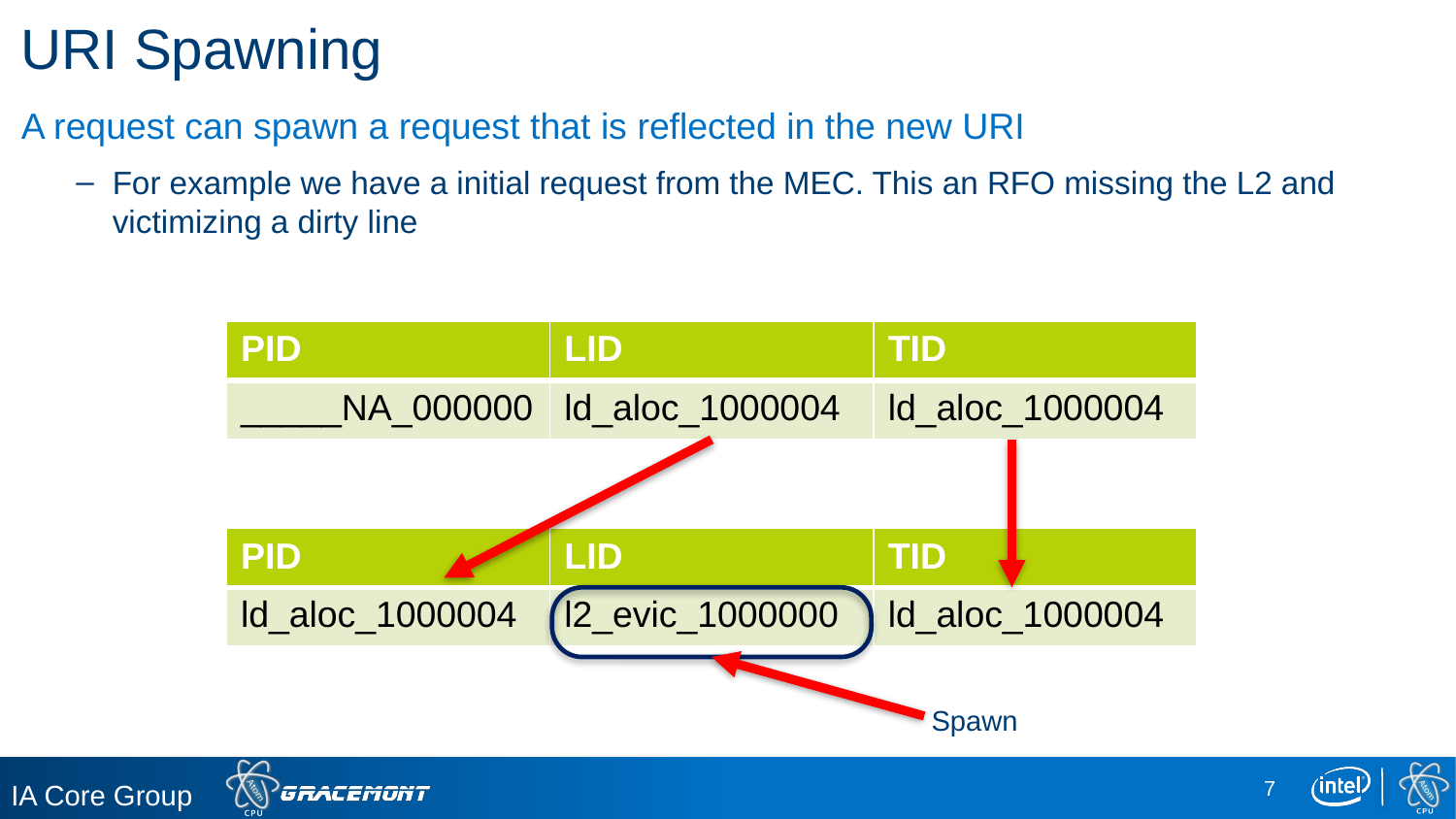

# URI Spawning
A request can spawn a request that is reflected in the new URI
For example we have a initial request from the MEC. This an RFO missing the L2 and victimizing a dirty line
| PID | LID | TID |
| --- | --- | --- |
| \_\_\_\_\_NA\_000000 | ld\_aloc\_1000004 | ld\_aloc\_1000004 |
| PID | LID | TID |
| --- | --- | --- |
| ld\_aloc\_1000004 | l2\_evic\_1000000 | ld\_aloc\_1000004 |

Spawn